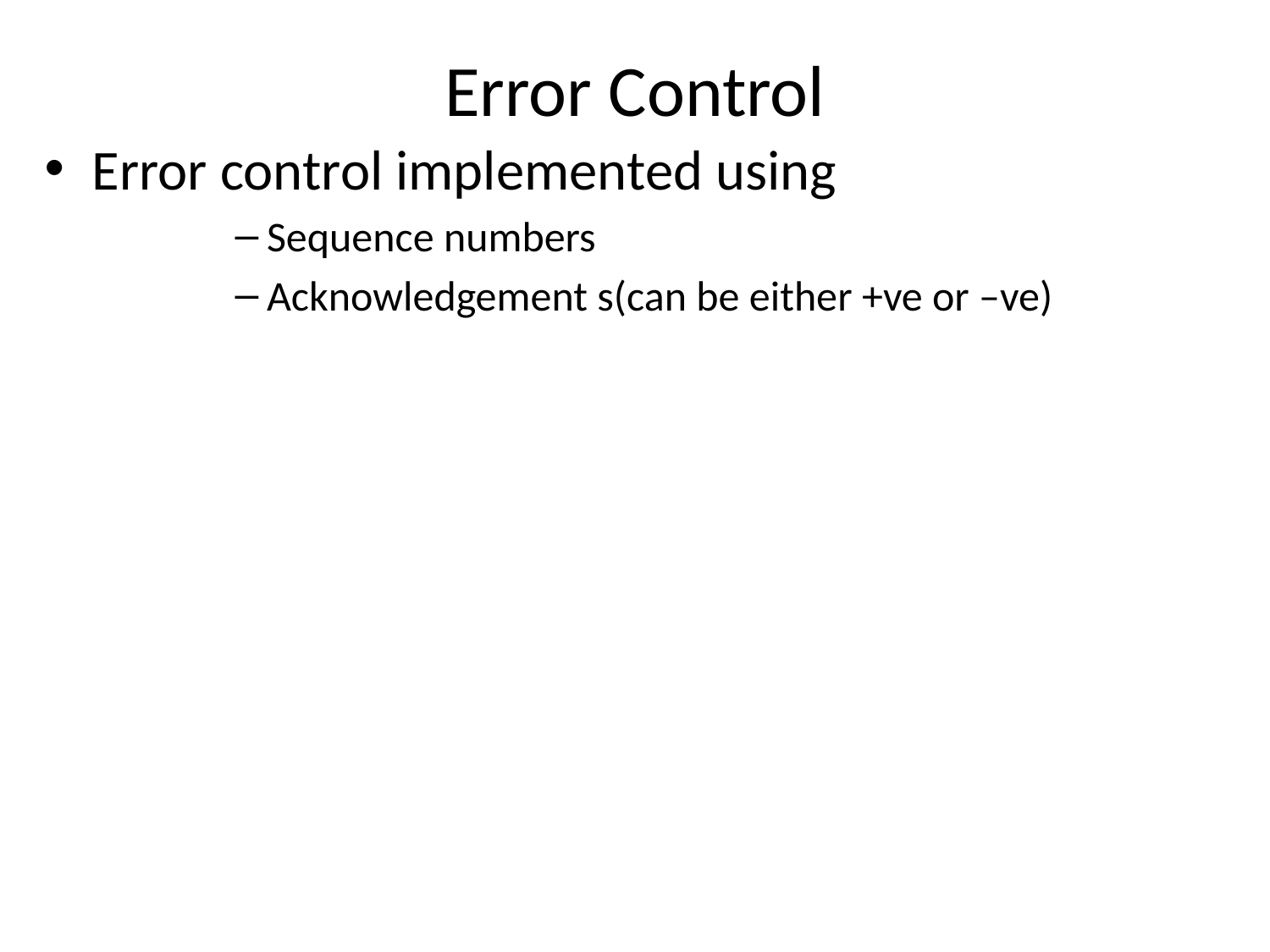

# Error Control
Error control implemented using
Sequence numbers
Acknowledgement s(can be either +ve or –ve)